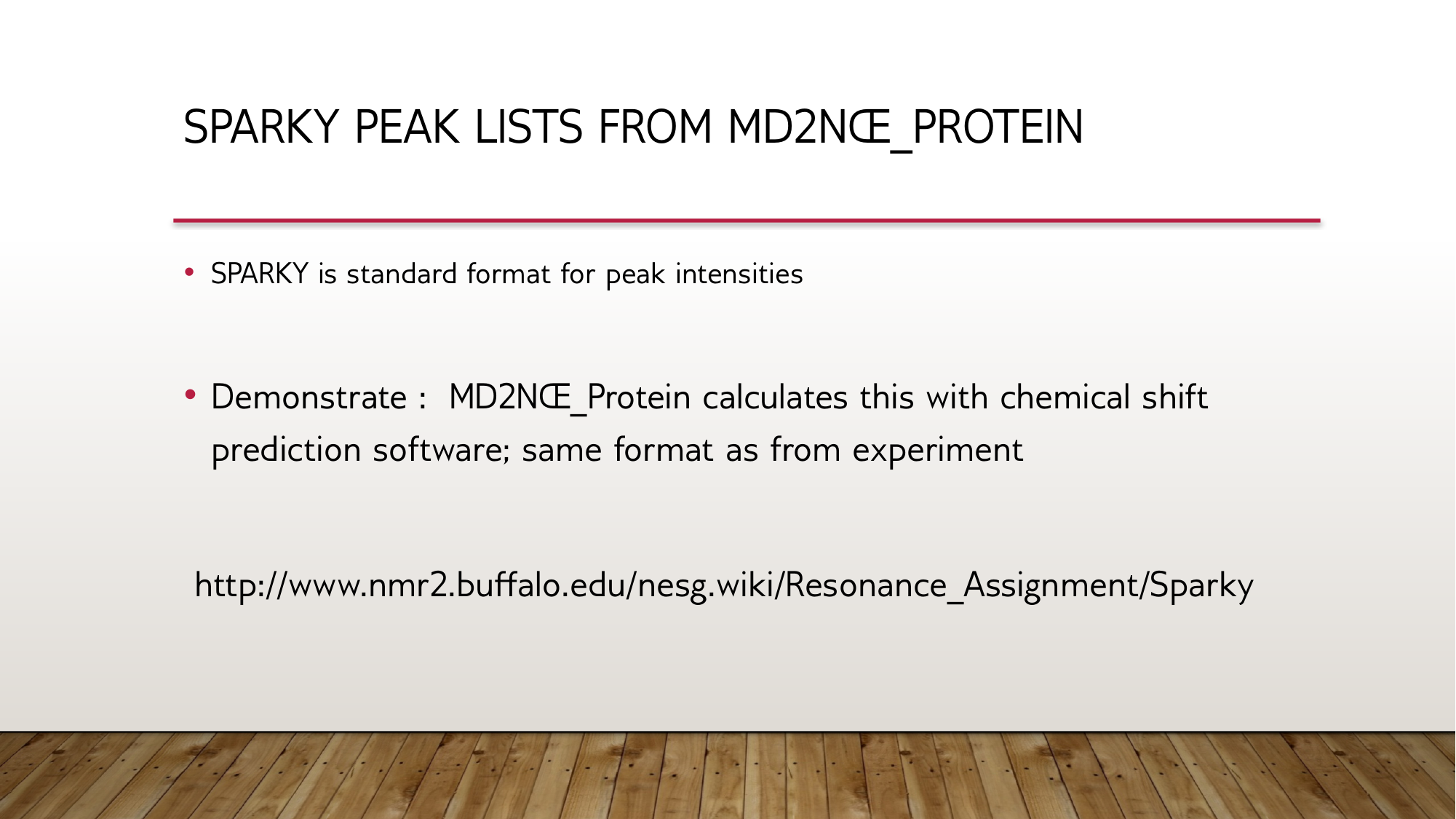

Sparky peak lists from MD2NOE_Protein
SPARKY is standard format for peak intensities

Demonstrate :  MD2NOE_Protein calculates this with chemical shift prediction software; same format as from experiment

 http://www.nmr2.buffalo.edu/nesg.wiki/Resonance_Assignment/Sparky